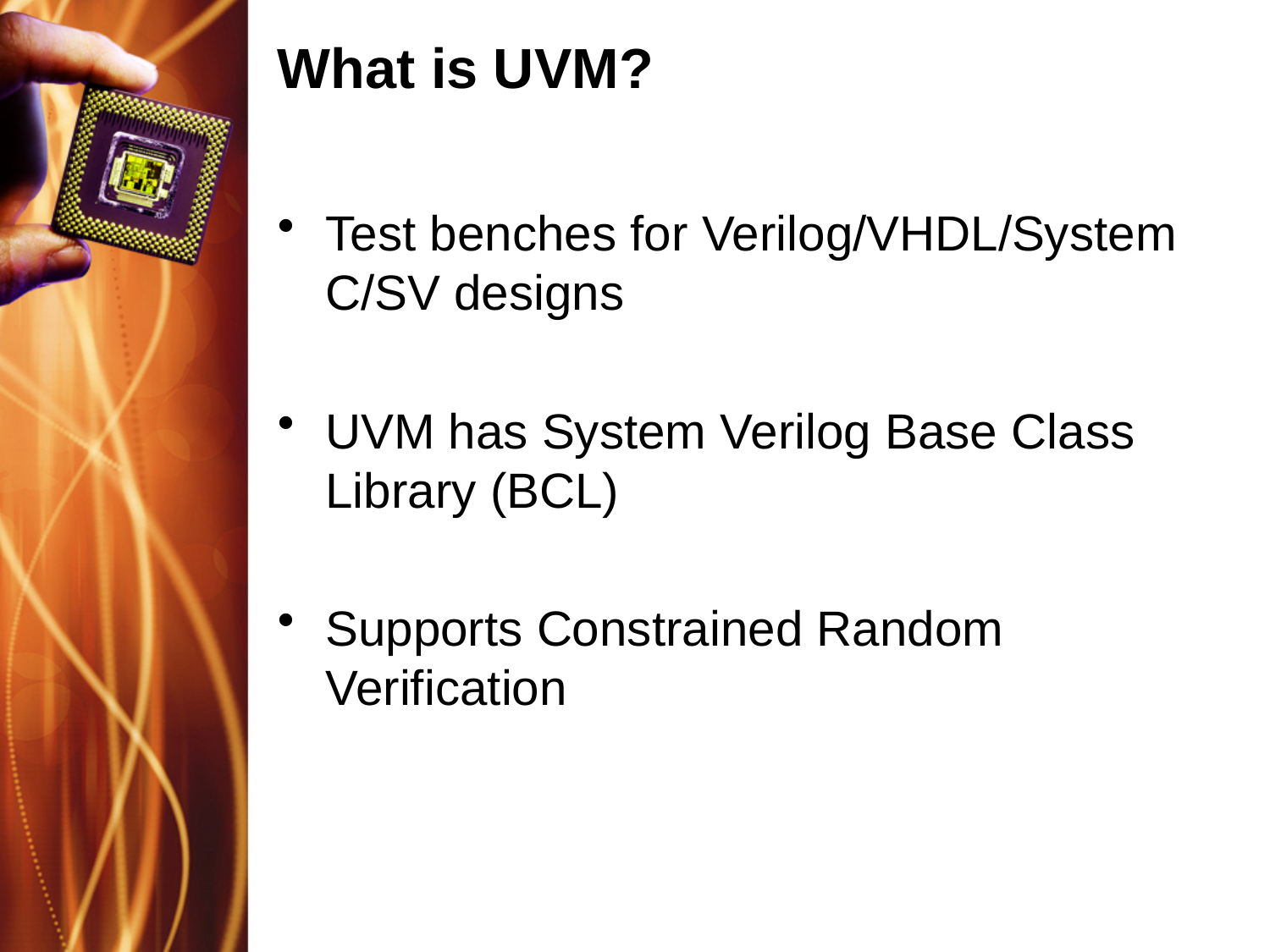

# What is UVM?

Test benches for Verilog/VHDL/System C/SV designs

UVM has System Verilog Base Class Library (BCL)

Supports Constrained Random Verification